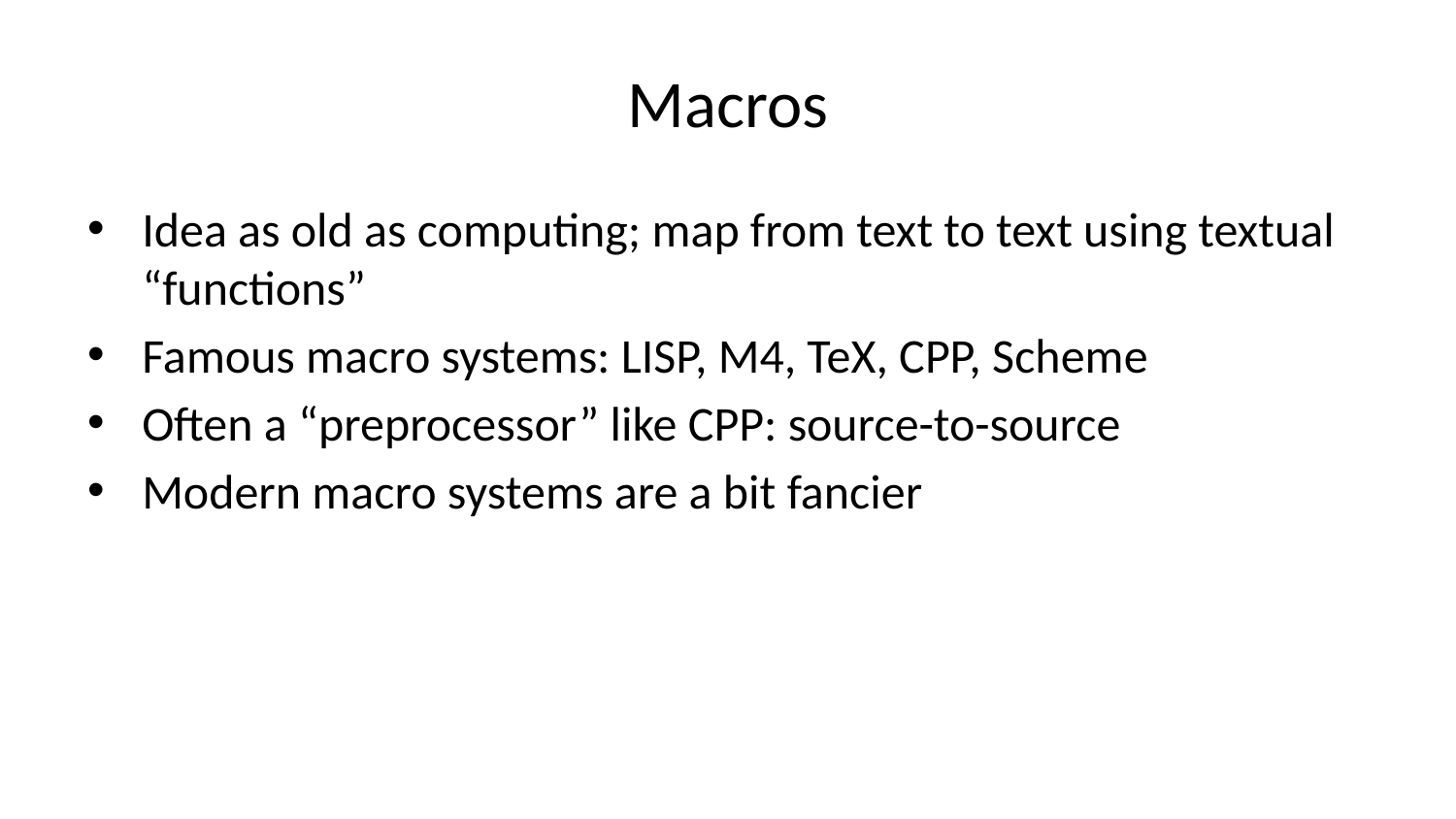

# Macros
Idea as old as computing; map from text to text using textual “functions”
Famous macro systems: LISP, M4, TeX, CPP, Scheme
Often a “preprocessor” like CPP: source-to-source
Modern macro systems are a bit fancier